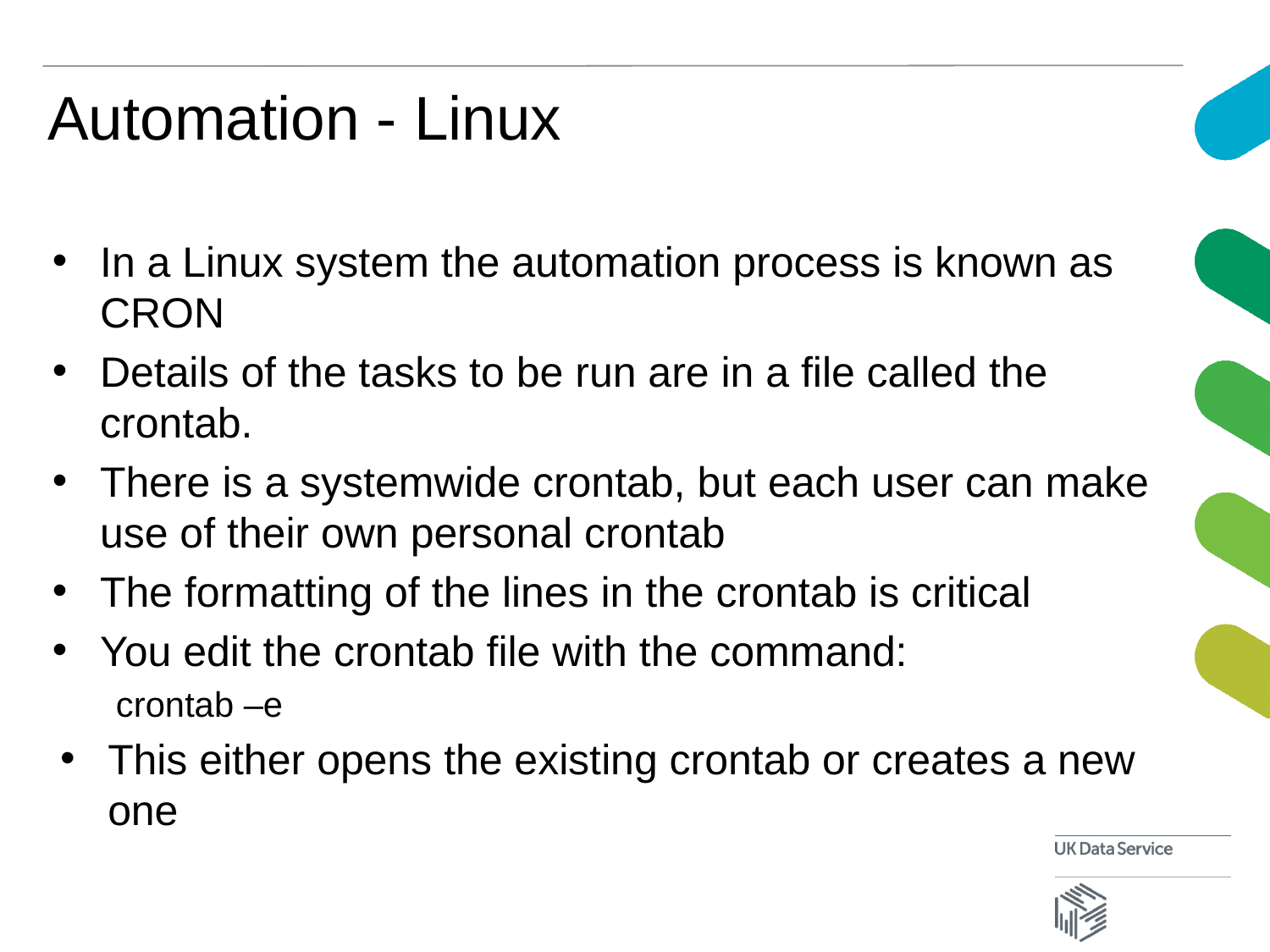

# Automation - Linux
In a Linux system the automation process is known as CRON
Details of the tasks to be run are in a file called the crontab.
There is a systemwide crontab, but each user can make use of their own personal crontab
The formatting of the lines in the crontab is critical
You edit the crontab file with the command:
crontab –e
This either opens the existing crontab or creates a new one